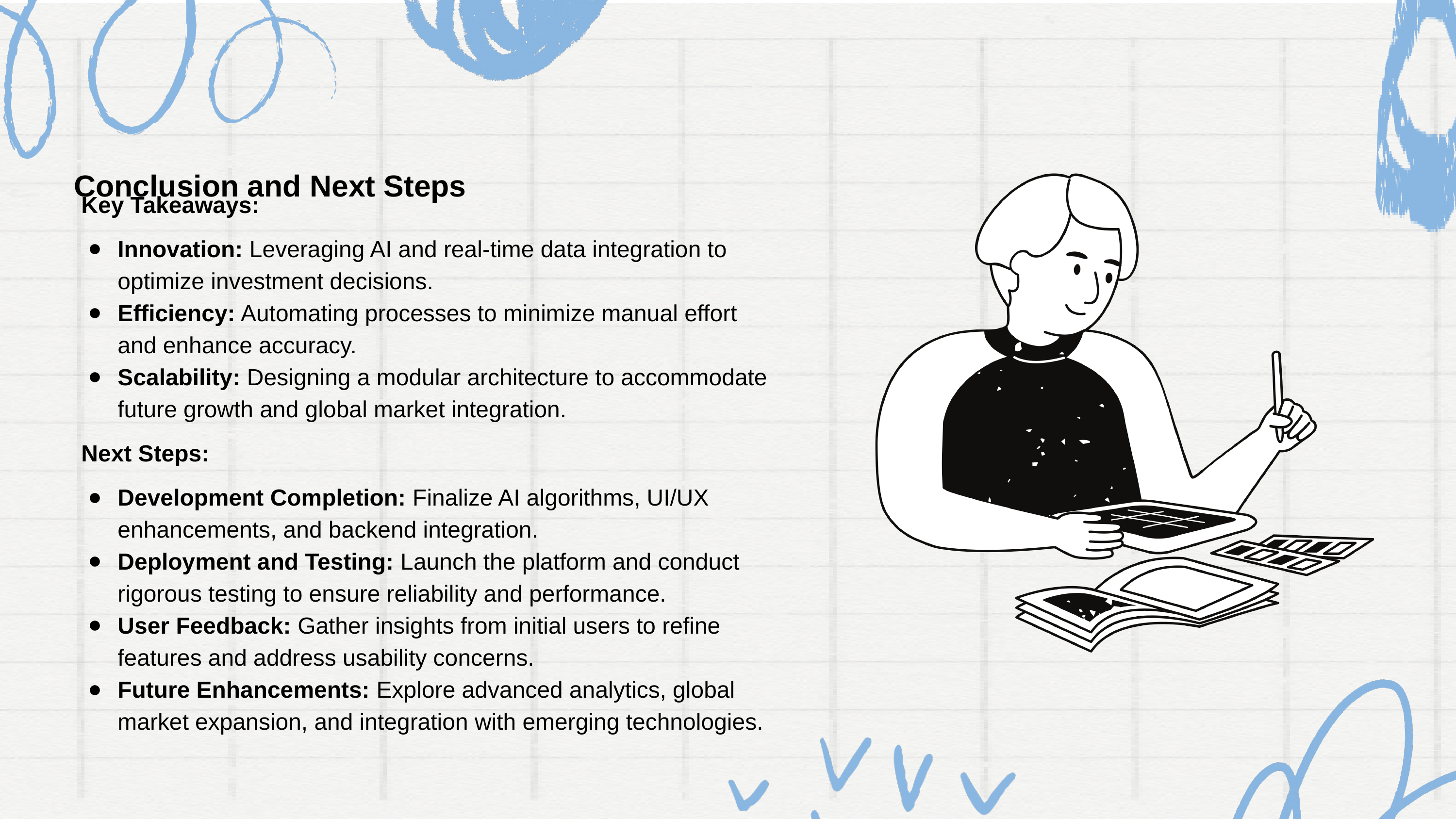

Conclusion and Next Steps

Key Takeaways:
Innovation: Leveraging AI and real-time data integration to optimize investment decisions.
Efficiency: Automating processes to minimize manual effort and enhance accuracy.
Scalability: Designing a modular architecture to accommodate future growth and global market integration.
Next Steps:
Development Completion: Finalize AI algorithms, UI/UX enhancements, and backend integration.
Deployment and Testing: Launch the platform and conduct rigorous testing to ensure reliability and performance.
User Feedback: Gather insights from initial users to refine features and address usability concerns.
Future Enhancements: Explore advanced analytics, global market expansion, and integration with emerging technologies.